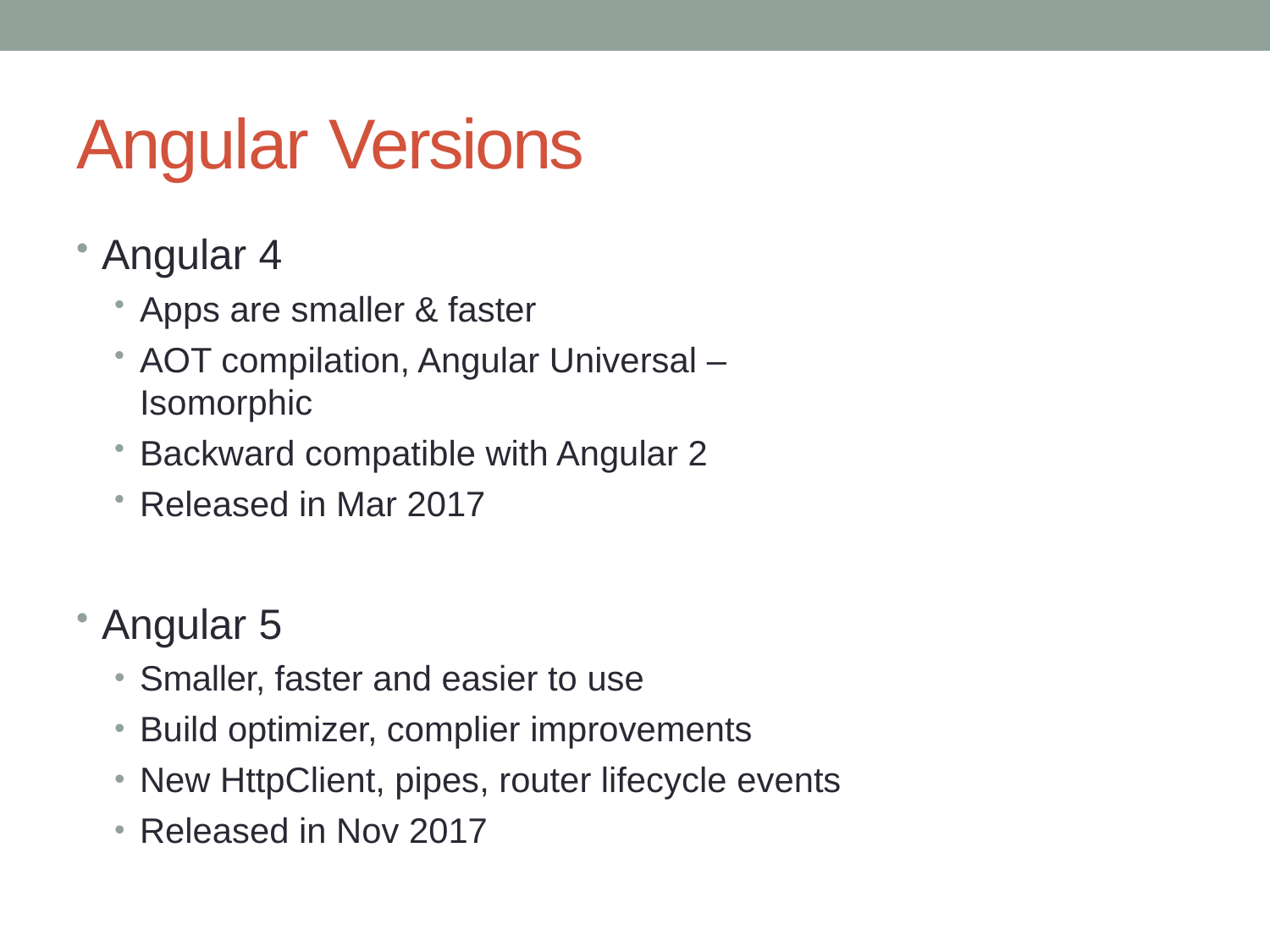

# Angular Versions
Angular 4
Apps are smaller & faster
AOT compilation, Angular Universal – Isomorphic
Backward compatible with Angular 2
Released in Mar 2017

Angular 5
Smaller, faster and easier to use
Build optimizer, complier improvements
New HttpClient, pipes, router lifecycle events
Released in Nov 2017